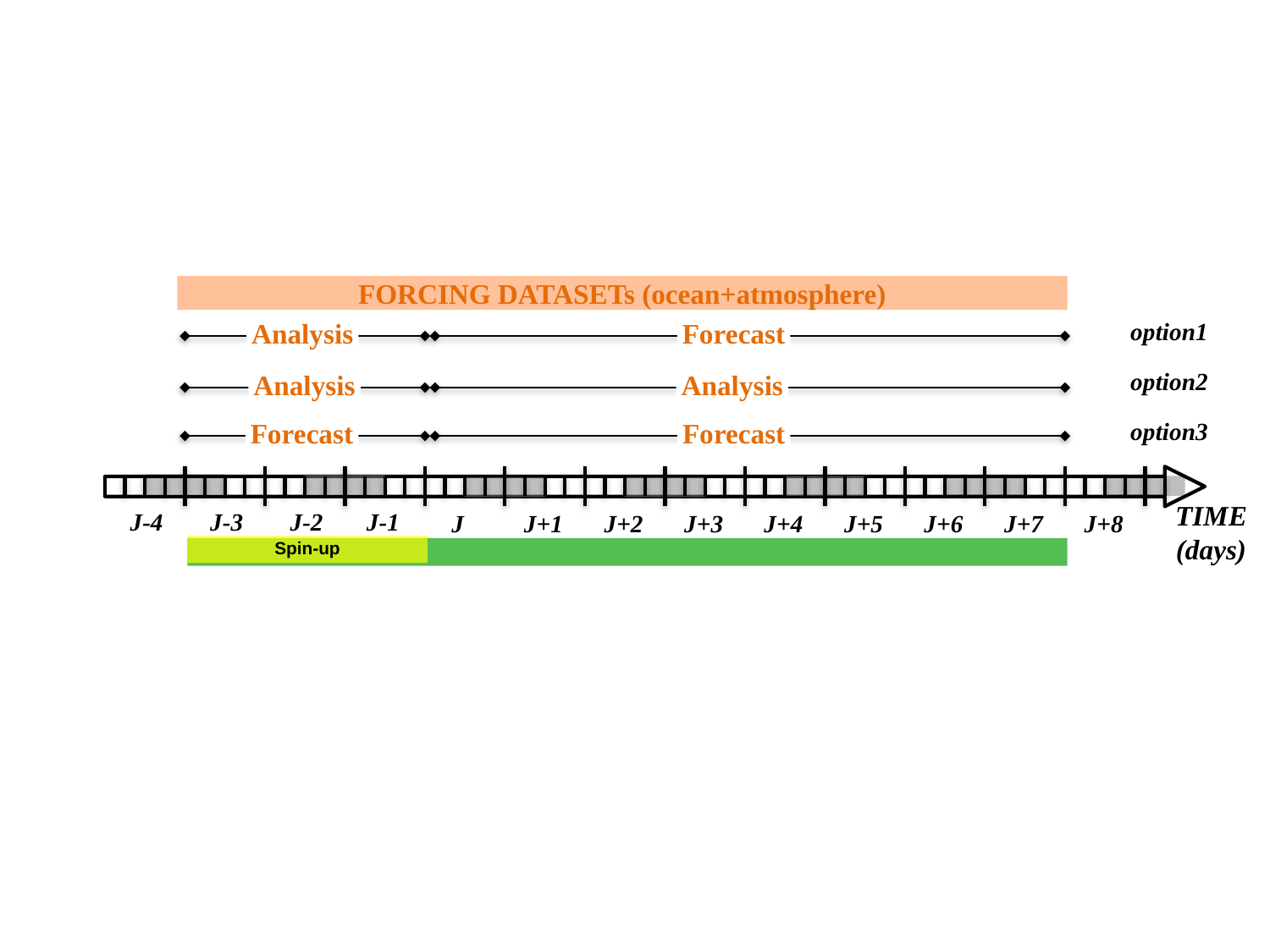

FORCING DATASETs (ocean+atmosphere)
Analysis
Forecast
option1
option2
Analysis
Analysis
Forecast
Forecast
option3

TIME
(days)
J-4
J-3
J-2
J-1
J
J+1
J+2
J+5
J+6
J+7
J+8
J+3
J+4
Spin-up